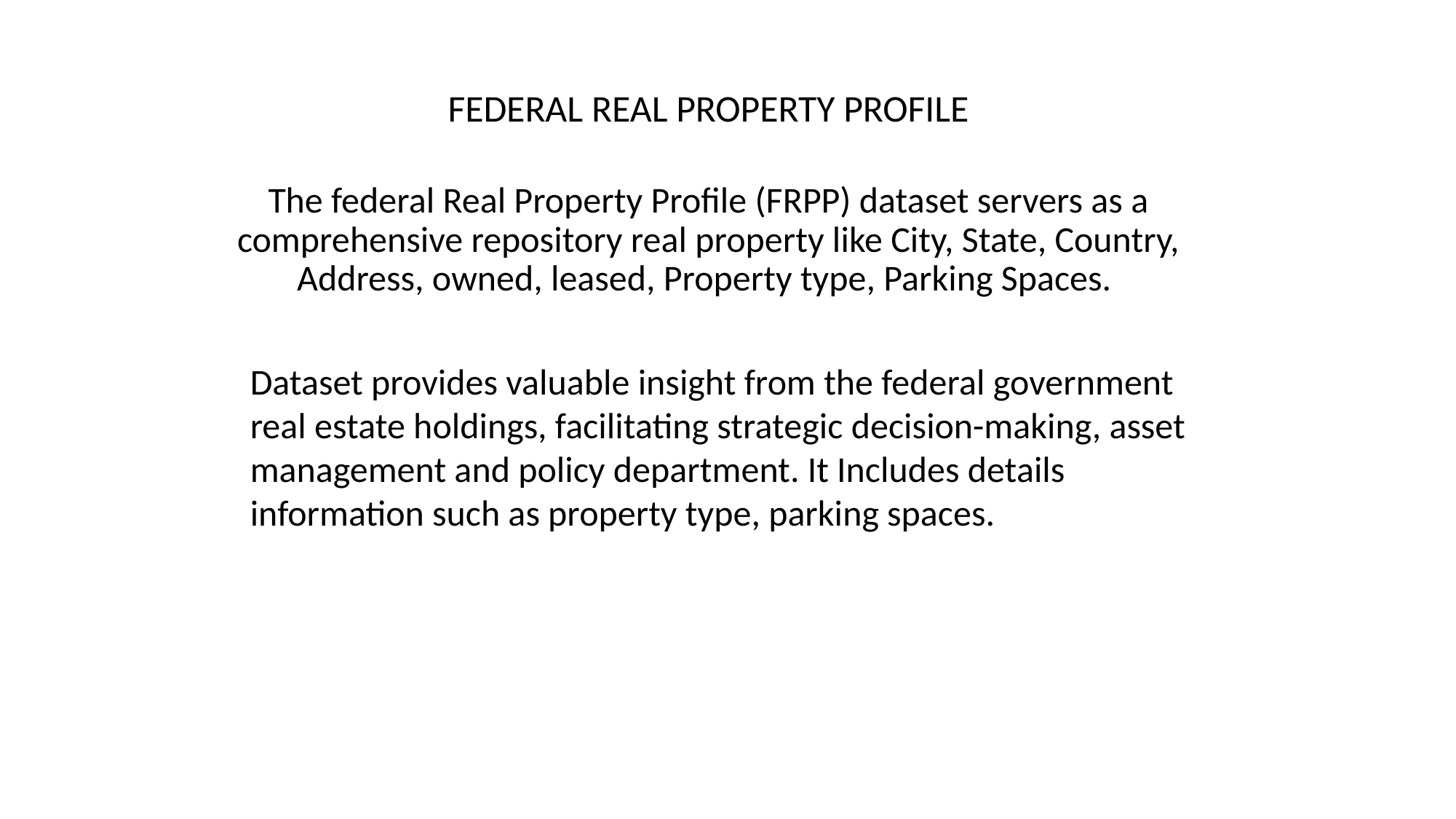

# FEDERAL REAL PROPERTY PROFILE
The federal Real Property Profile (FRPP) dataset servers as a comprehensive repository real property like City, State, Country, Address, owned, leased, Property type, Parking Spaces.
Dataset provides valuable insight from the federal government real estate holdings, facilitating strategic decision-making, asset management and policy department. It Includes details information such as property type, parking spaces.